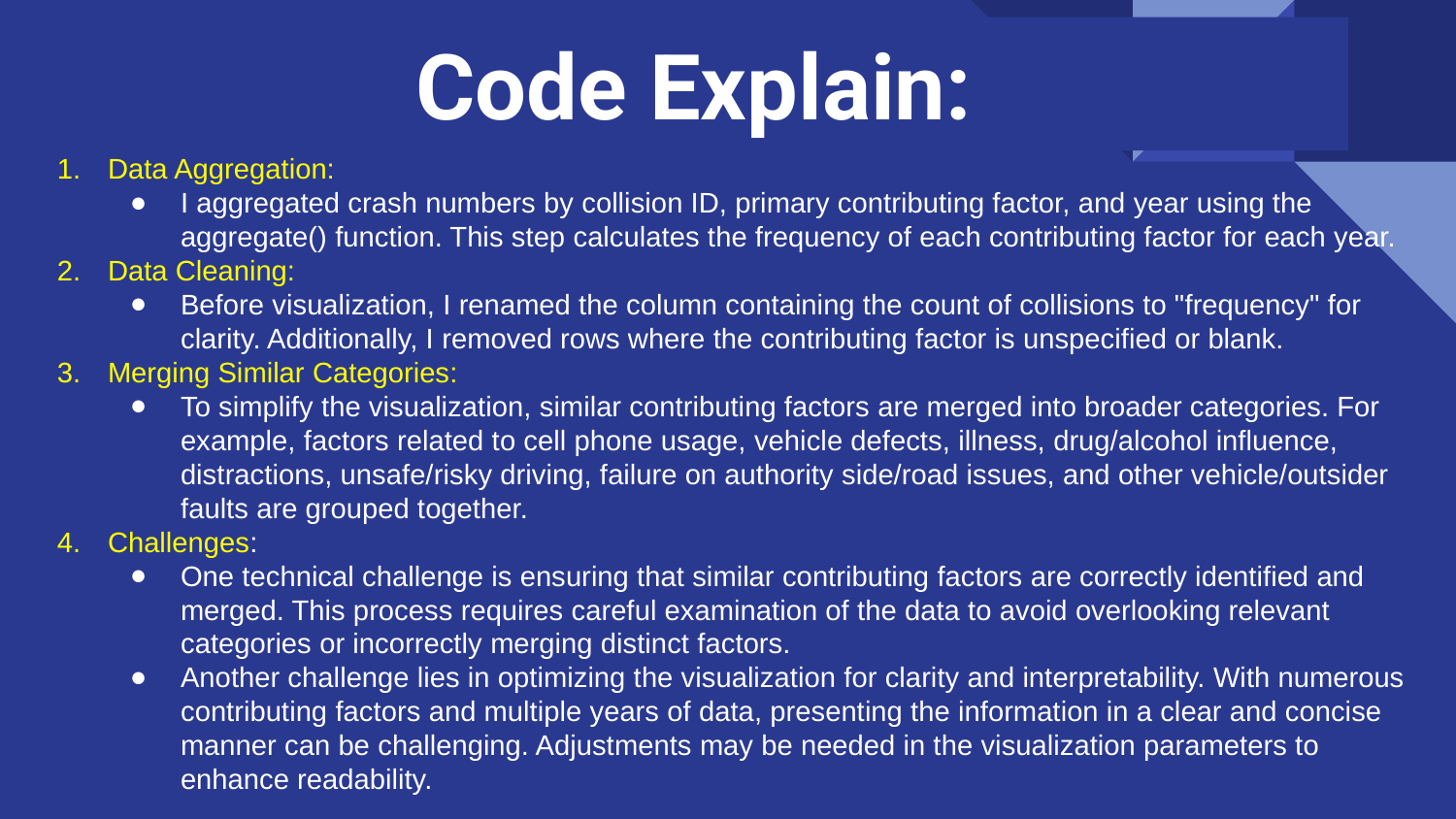

# Code Explain:
Data Aggregation:
I aggregated crash numbers by collision ID, primary contributing factor, and year using the aggregate() function. This step calculates the frequency of each contributing factor for each year.
Data Cleaning:
Before visualization, I renamed the column containing the count of collisions to "frequency" for clarity. Additionally, I removed rows where the contributing factor is unspecified or blank.
Merging Similar Categories:
To simplify the visualization, similar contributing factors are merged into broader categories. For example, factors related to cell phone usage, vehicle defects, illness, drug/alcohol influence, distractions, unsafe/risky driving, failure on authority side/road issues, and other vehicle/outsider faults are grouped together.
Challenges:
One technical challenge is ensuring that similar contributing factors are correctly identified and merged. This process requires careful examination of the data to avoid overlooking relevant categories or incorrectly merging distinct factors.
Another challenge lies in optimizing the visualization for clarity and interpretability. With numerous contributing factors and multiple years of data, presenting the information in a clear and concise manner can be challenging. Adjustments may be needed in the visualization parameters to enhance readability.